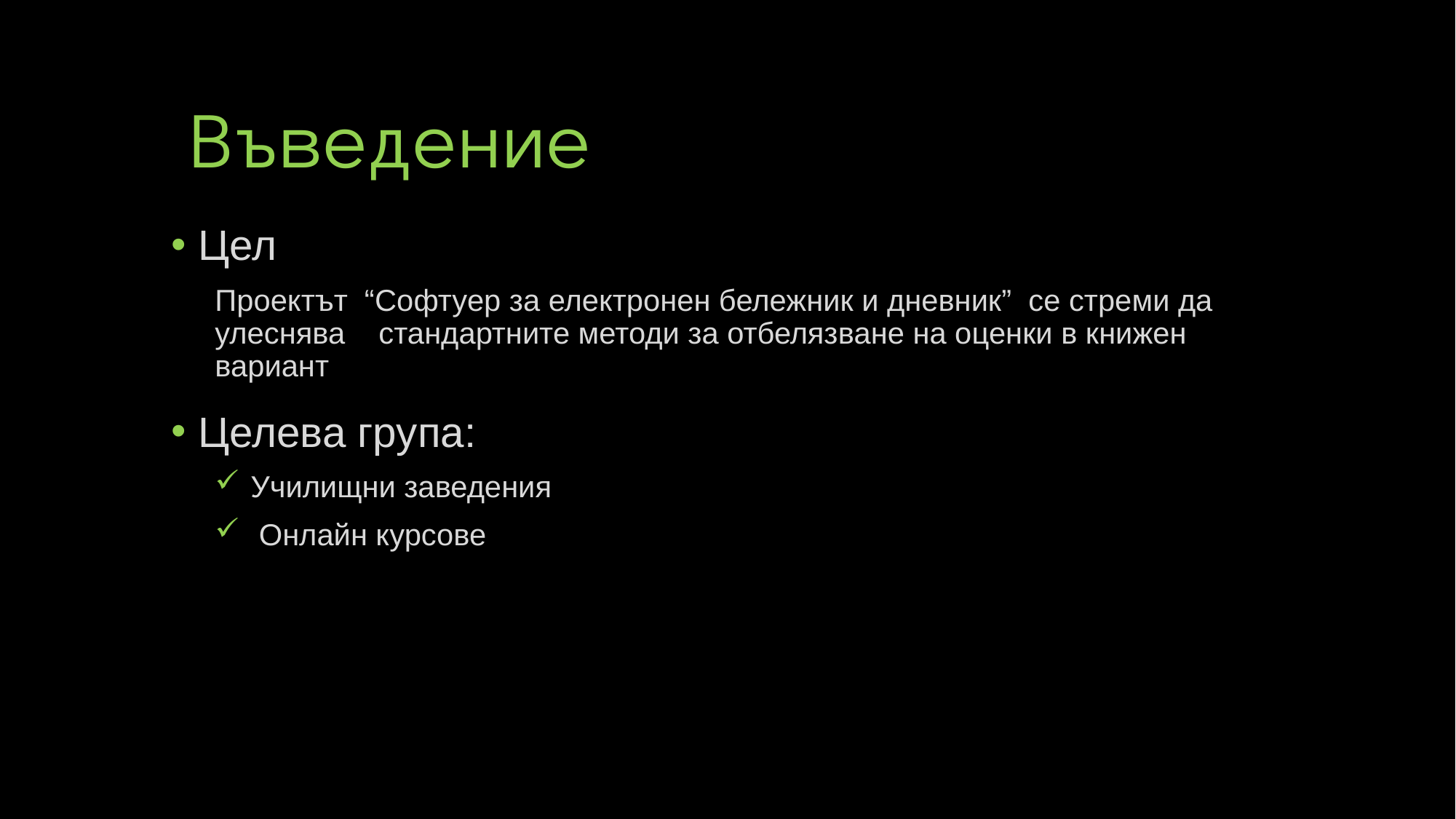

# Въведение
Цел
Проектът  “Софтуер за електронен бележник и дневник”  се стреми да улеснява    стандартните методи за отбелязване на оценки в книжен вариант
Целева група:
 Училищни заведения
  Онлайн курсове